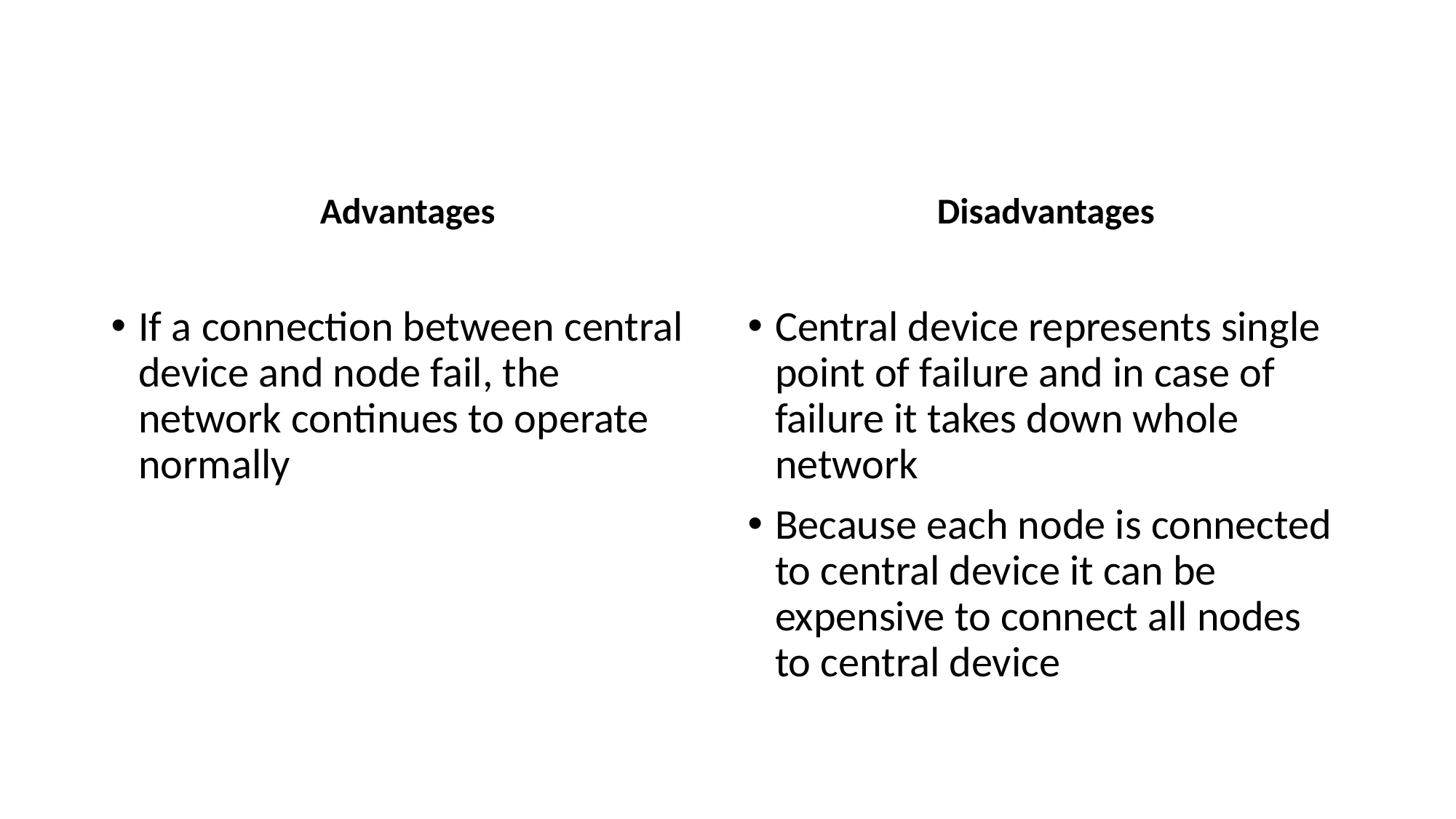

Advantages
Disadvantages
If a connection between central device and node fail, the network continues to operate normally

Central device represents single point of failure and in case of failure it takes down whole network
Because each node is connected to central device it can be expensive to connect all nodes to central device